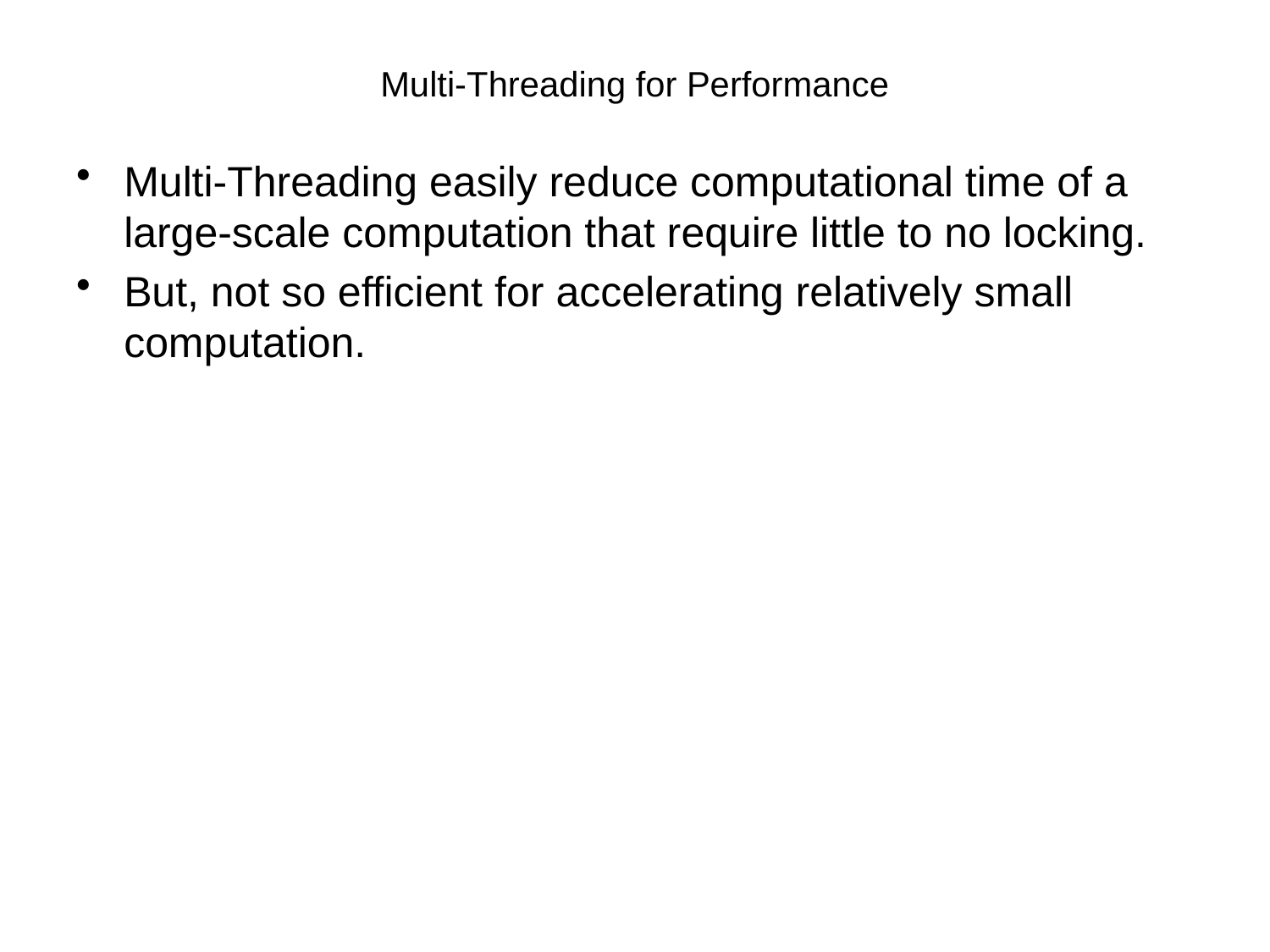

# Multi-Threading for Performance
Multi-Threading easily reduce computational time of a large-scale computation that require little to no locking.
But, not so efficient for accelerating relatively small computation.